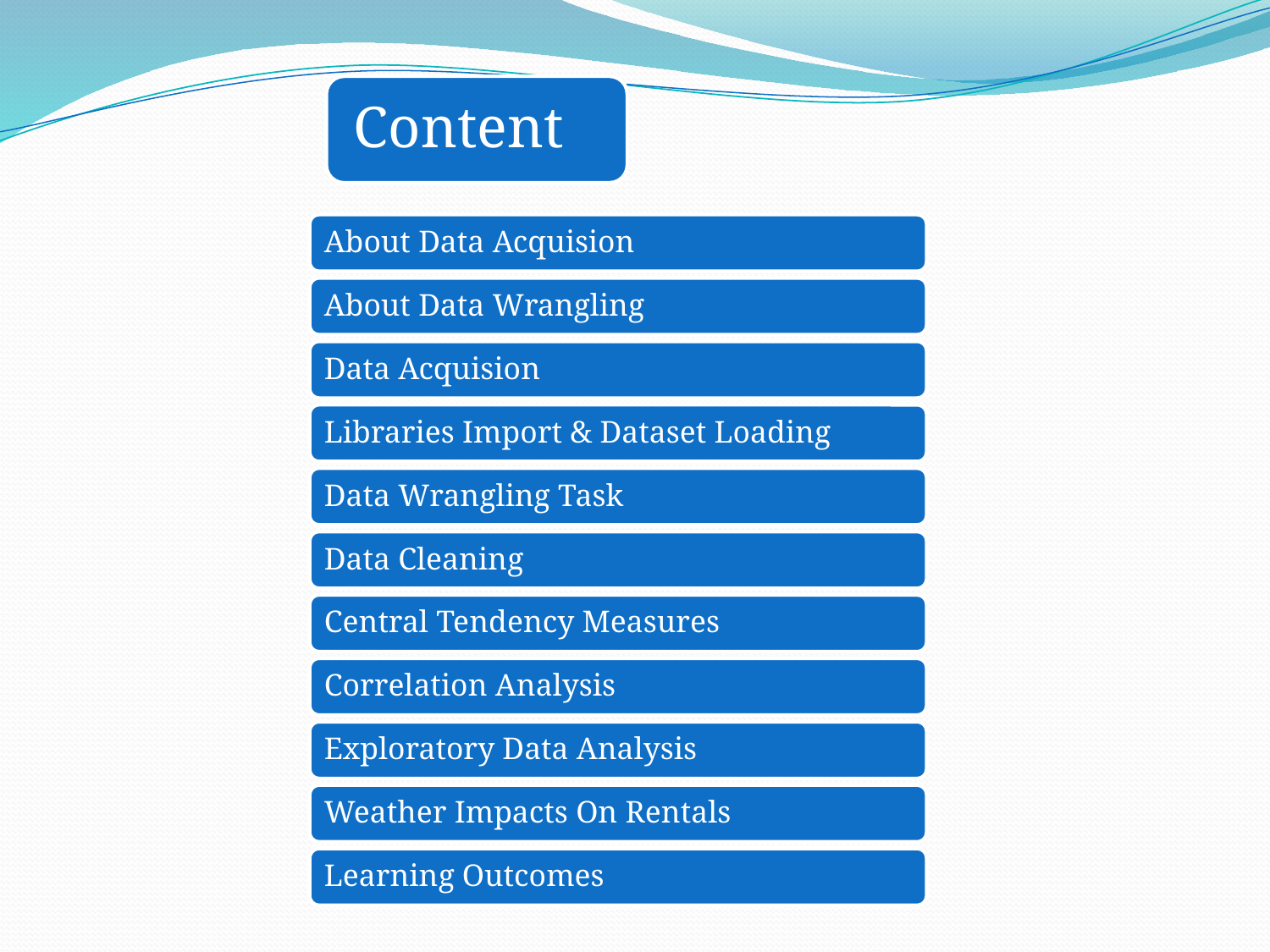

Content
About Data Acquision
About Data Wrangling
Data Acquision
Libraries Import & Dataset Loading
Data Wrangling Task
Data Cleaning
Central Tendency Measures
Correlation Analysis
Exploratory Data Analysis
Weather Impacts On Rentals
Learning Outcomes